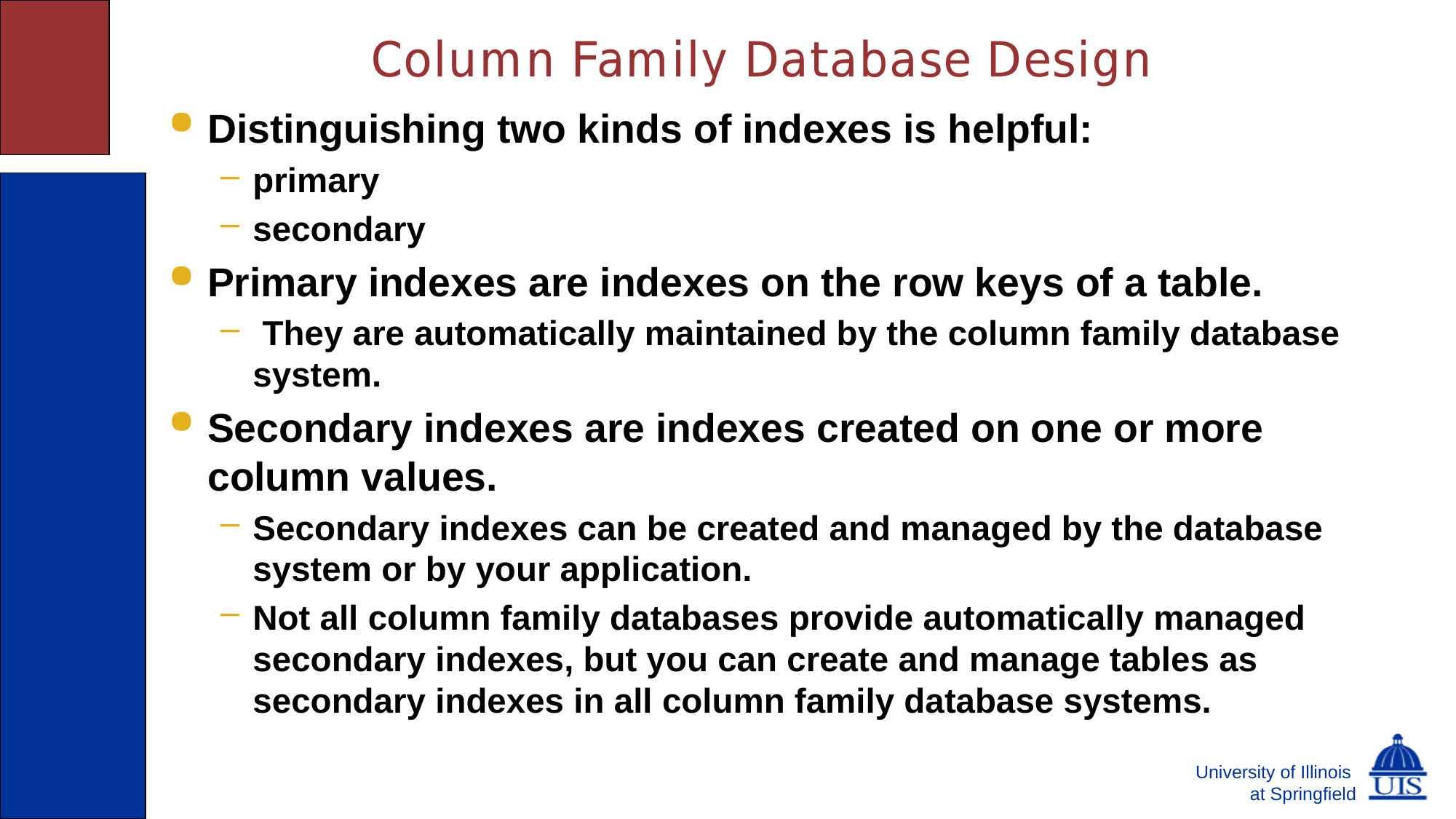

# Column Family Database Design
Distinguishing two kinds of indexes is helpful:
primary
secondary
Primary indexes are indexes on the row keys of a table.
 They are automatically maintained by the column family database system.
Secondary indexes are indexes created on one or more column values.
Secondary indexes can be created and managed by the database system or by your application.
Not all column family databases provide automatically managed secondary indexes, but you can create and manage tables as secondary indexes in all column family database systems.